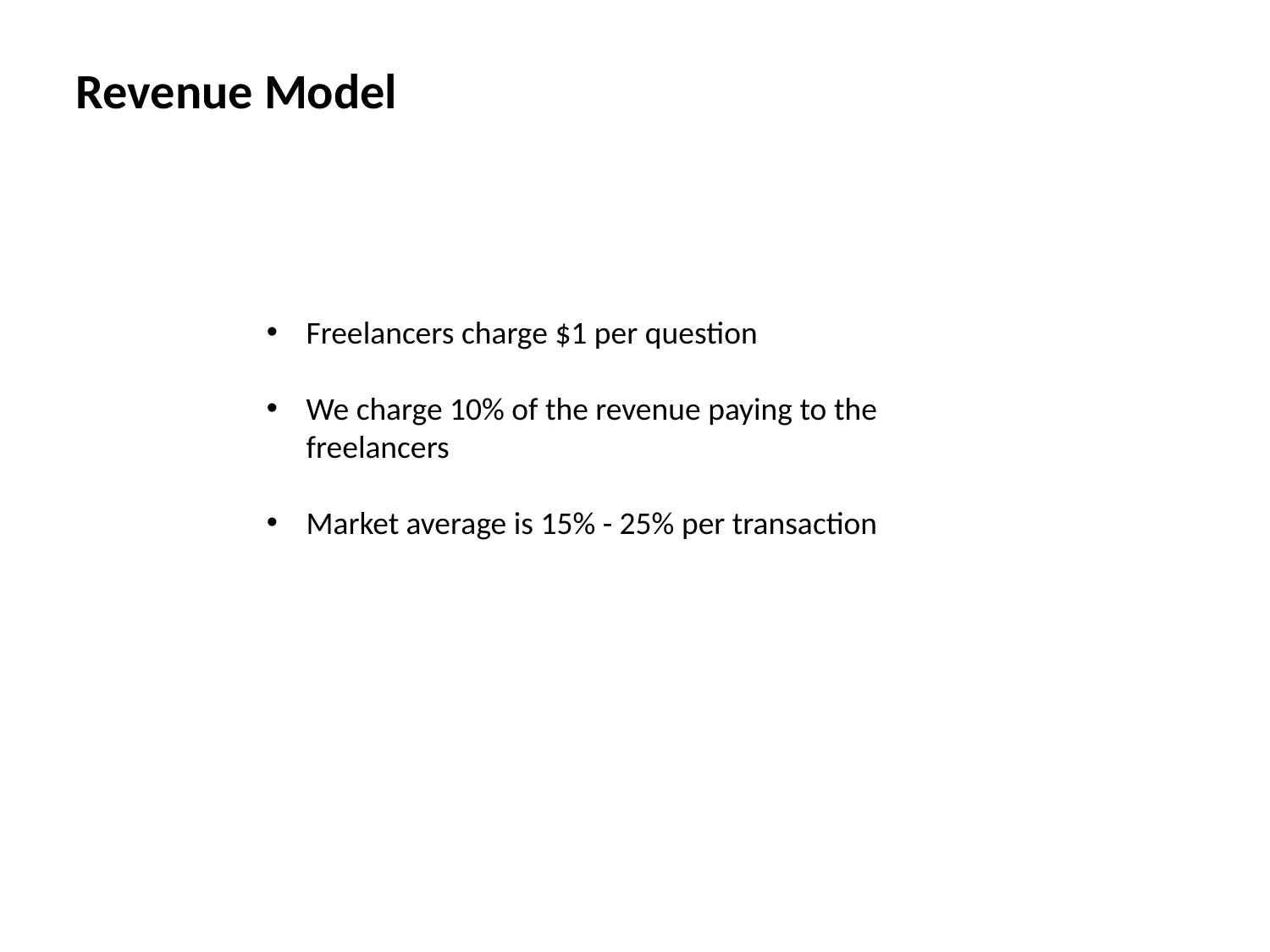

Revenue Model
Freelancers charge $1 per question

We charge 10% of the revenue paying to the freelancers

Market average is 15% - 25% per transaction